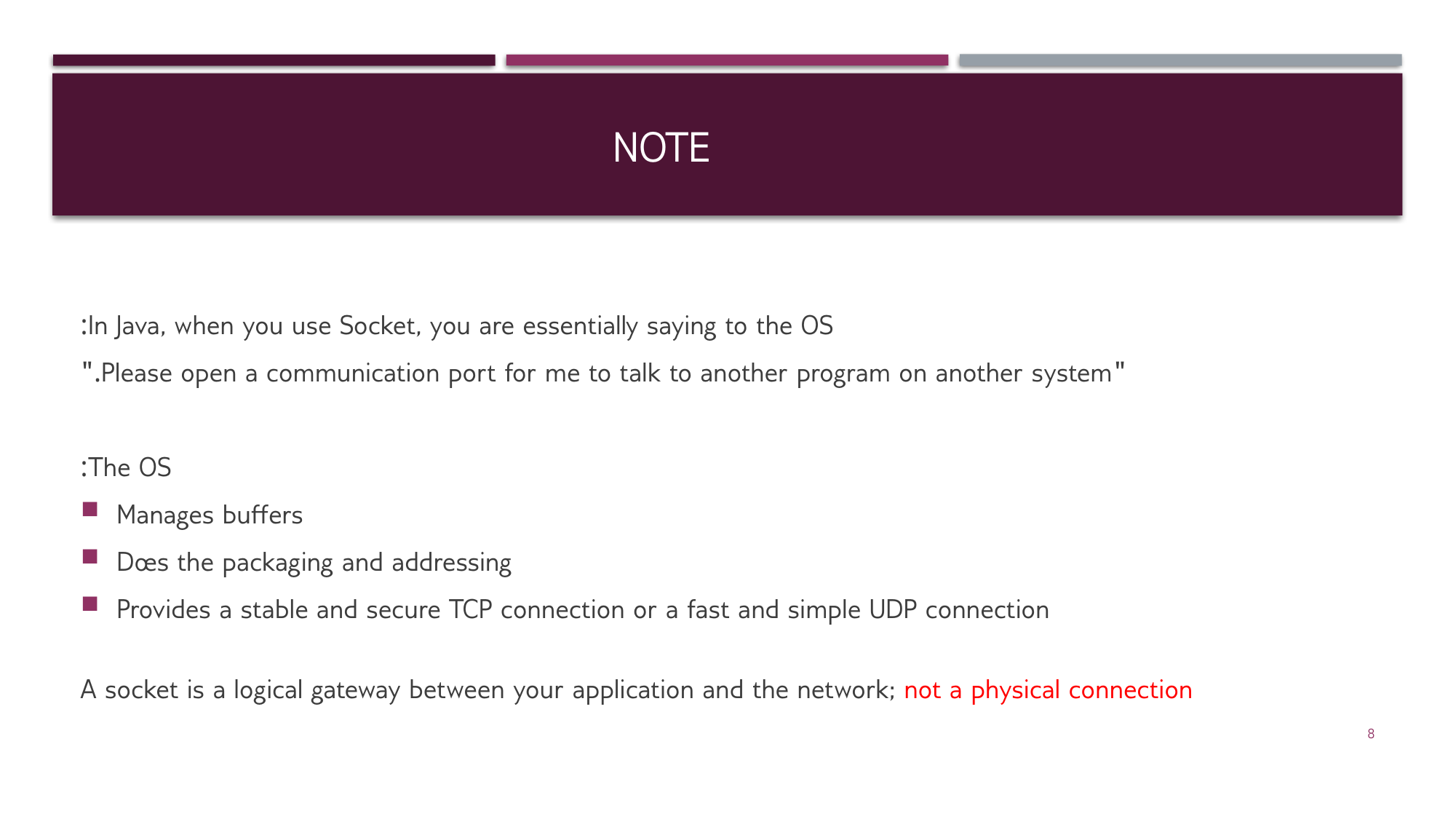

# note
In Java, when you use Socket, you are essentially saying to the OS:
"Please open a communication port for me to talk to another program on another system."

The OS:
Manages buffers
Does the packaging and addressing
Provides a stable and secure TCP connection or a fast and simple UDP connection
A socket is a logical gateway between your application and the network; not a physical connection
8